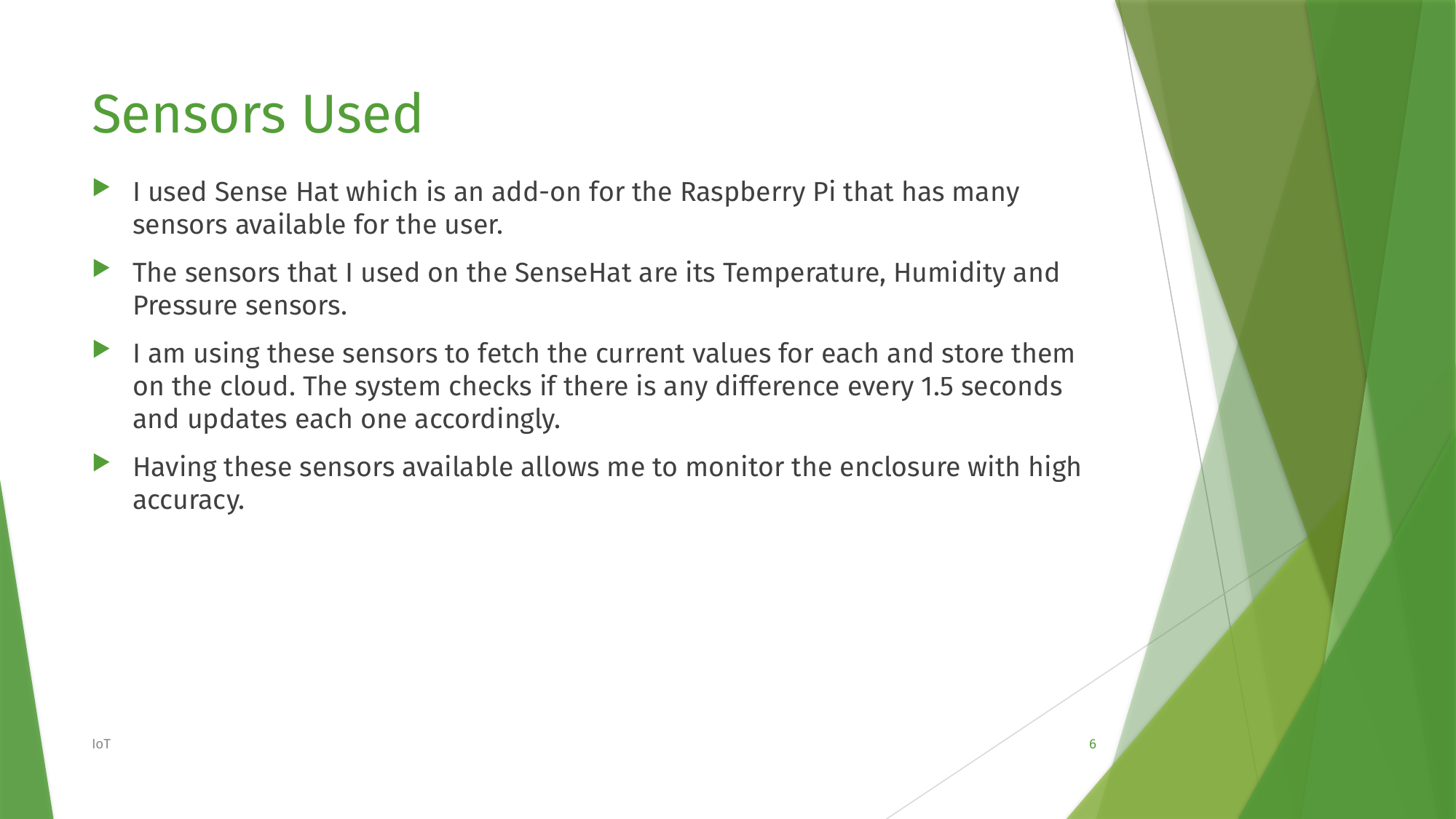

# Sensors Used
I used Sense Hat which is an add-on for the Raspberry Pi that has many sensors available for the user.
The sensors that I used on the SenseHat are its Temperature, Humidity and Pressure sensors.
I am using these sensors to fetch the current values for each and store them on the cloud. The system checks if there is any difference every 1.5 seconds and updates each one accordingly.
Having these sensors available allows me to monitor the enclosure with high accuracy.

IoT
6